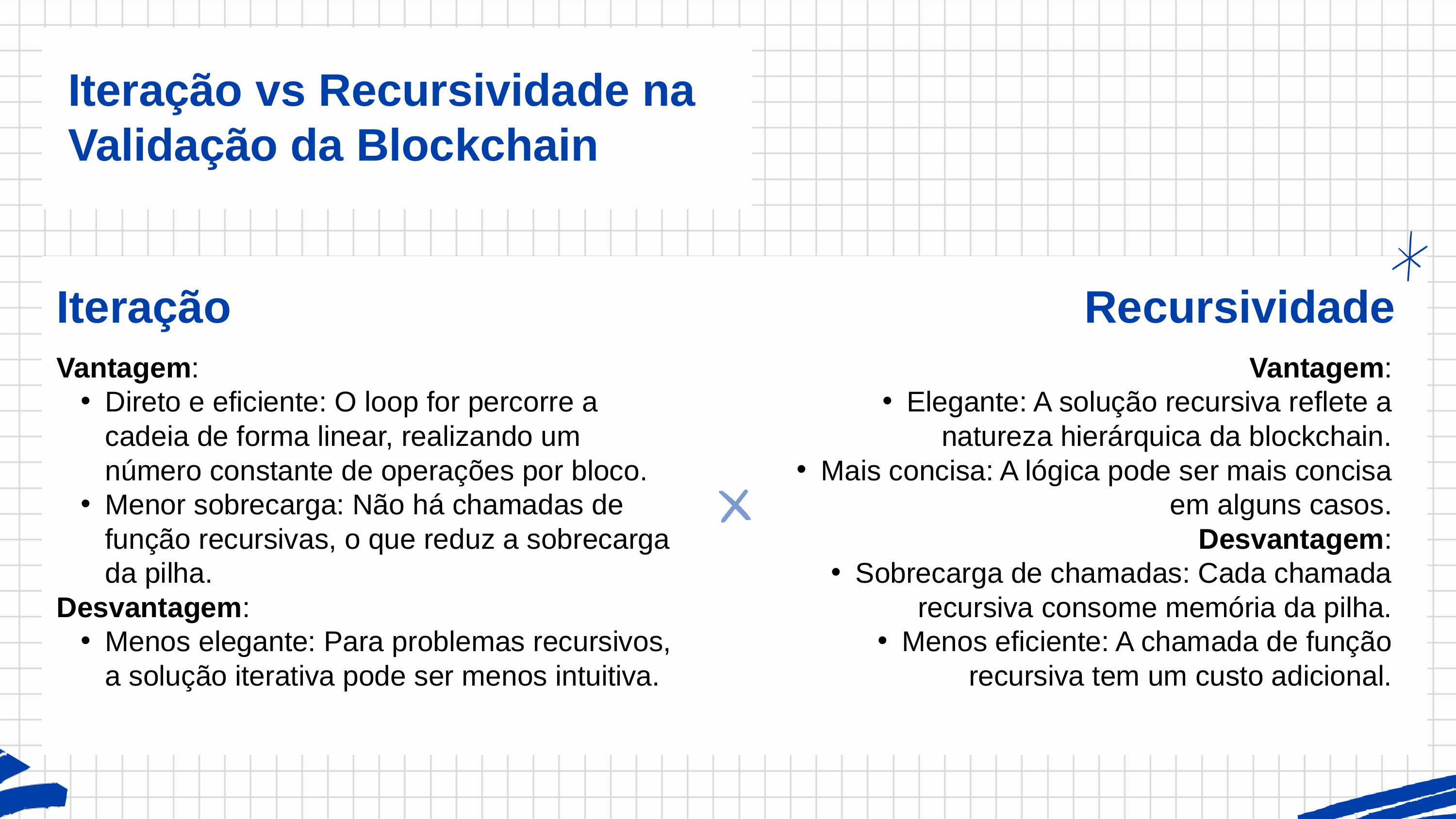

Iteração vs Recursividade na Validação da Blockchain

Iteração
Recursividade
Vantagem:
Direto e eficiente: O loop for percorre a cadeia de forma linear, realizando um número constante de operações por bloco.
Menor sobrecarga: Não há chamadas de função recursivas, o que reduz a sobrecarga da pilha.
Desvantagem:
Menos elegante: Para problemas recursivos, a solução iterativa pode ser menos intuitiva.
Vantagem:
Elegante: A solução recursiva reflete a natureza hierárquica da blockchain.
Mais concisa: A lógica pode ser mais concisa em alguns casos.
Desvantagem:
Sobrecarga de chamadas: Cada chamada recursiva consome memória da pilha.
Menos eficiente: A chamada de função recursiva tem um custo adicional.